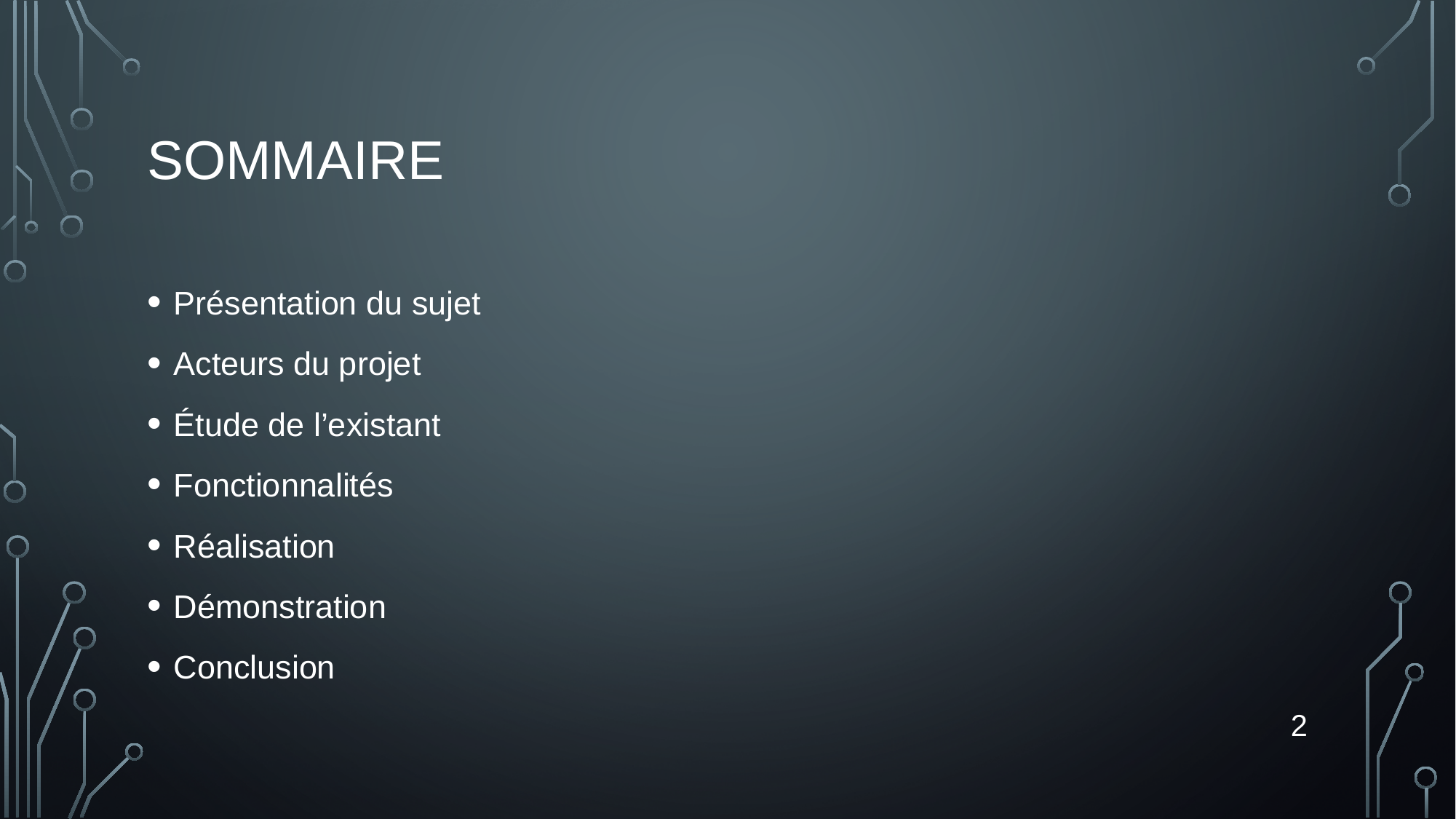

# Sommaire
Présentation du sujet
Acteurs du projet
Étude de l’existant
Fonctionnalités
Réalisation
Démonstration
Conclusion

2